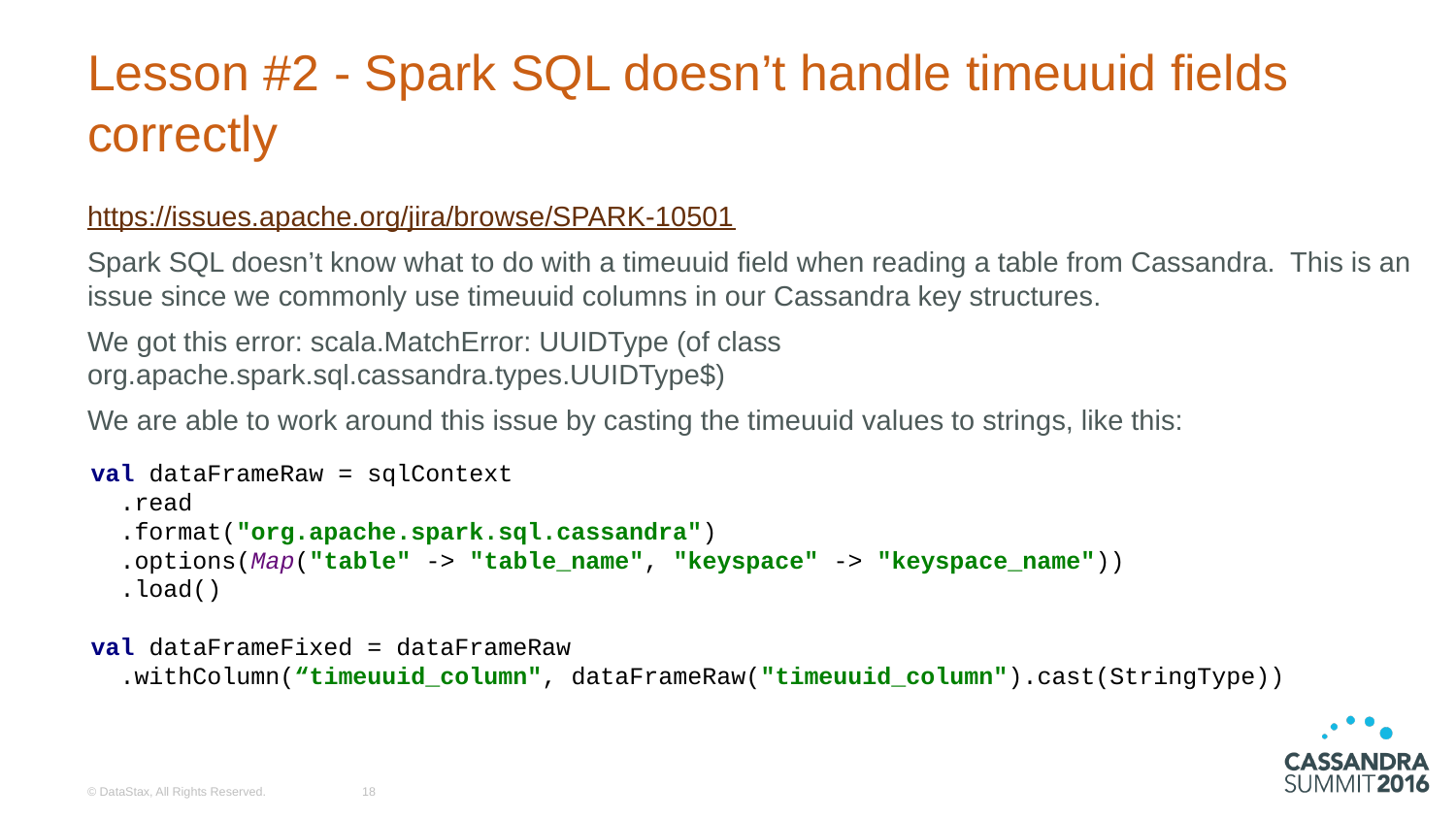

# Lesson #2 - Spark SQL doesn’t handle timeuuid fields correctly
https://issues.apache.org/jira/browse/SPARK-10501
Spark SQL doesn’t know what to do with a timeuuid field when reading a table from Cassandra.  This is an issue since we commonly use timeuuid columns in our Cassandra key structures.
We got this error: scala.MatchError: UUIDType (of class org.apache.spark.sql.cassandra.types.UUIDType$)
We are able to work around this issue by casting the timeuuid values to strings, like this:

val dataFrameRaw = sqlContext
  .read
  .format("org.apache.spark.sql.cassandra")
  .options(Map("table" -> "table_name", "keyspace" -> "keyspace_name"))
  .load()
val dataFrameFixed = dataFrameRaw
  .withColumn(“timeuuid_column", dataFrameRaw("timeuuid_column").cast(StringType))
© DataStax, All Rights Reserved.
18